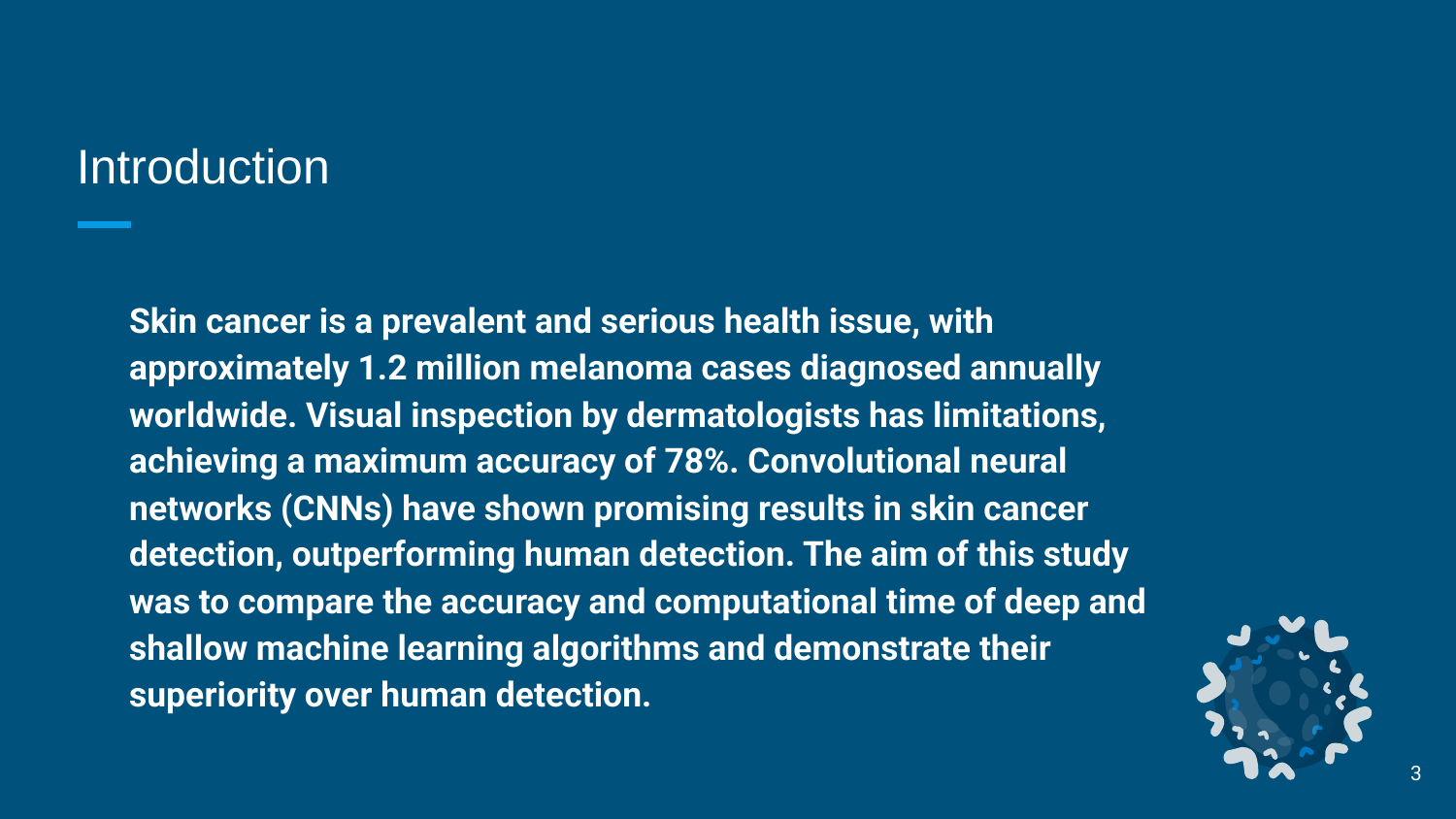

# Introduction
Skin cancer is a prevalent and serious health issue, with approximately 1.2 million melanoma cases diagnosed annually worldwide. Visual inspection by dermatologists has limitations, achieving a maximum accuracy of 78%. Convolutional neural networks (CNNs) have shown promising results in skin cancer detection, outperforming human detection. The aim of this study was to compare the accuracy and computational time of deep and shallow machine learning algorithms and demonstrate their superiority over human detection.

3